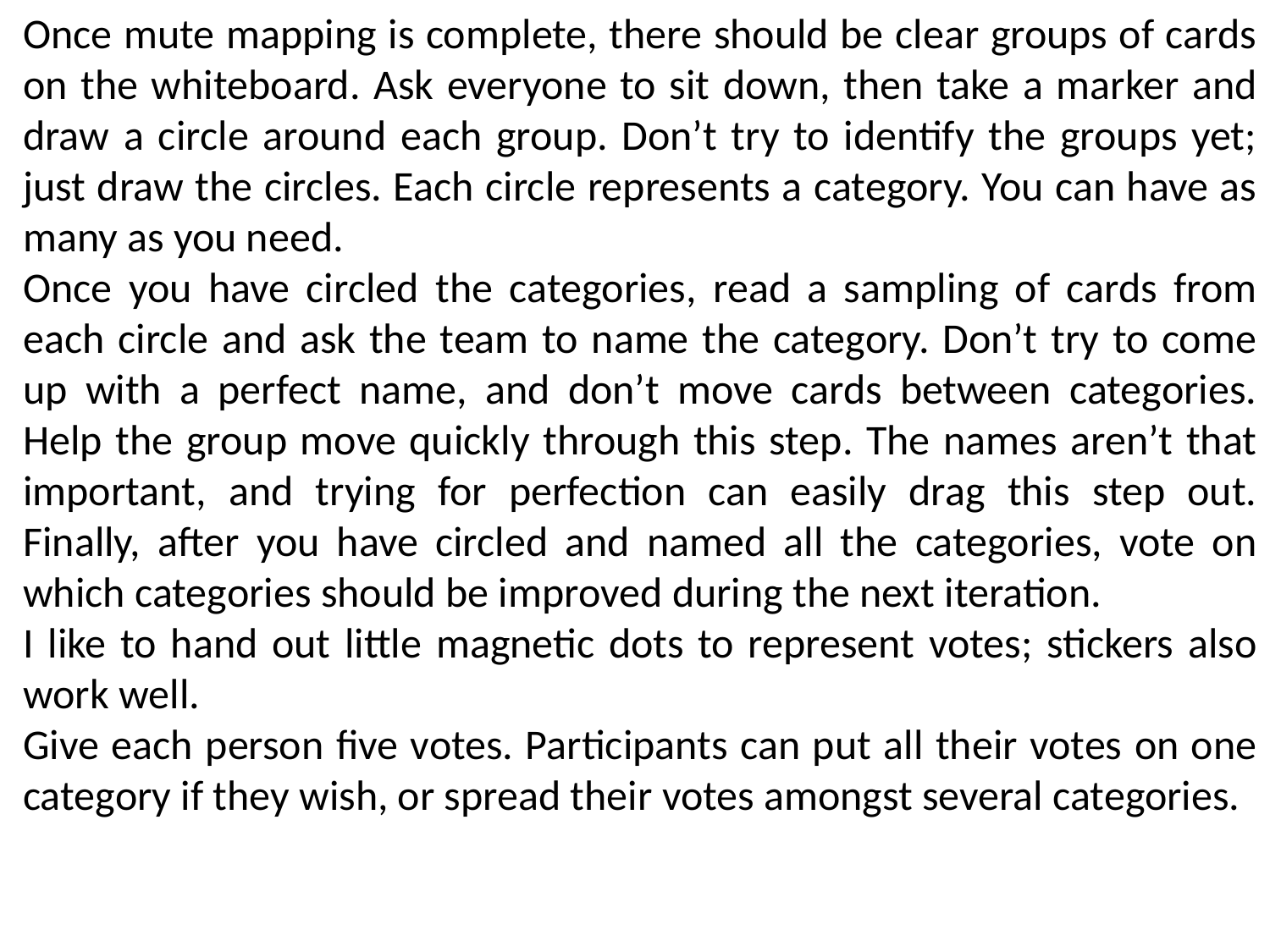

Once mute mapping is complete, there should be clear groups of cards on the whiteboard. Ask everyone to sit down, then take a marker and draw a circle around each group. Don’t try to identify the groups yet; just draw the circles. Each circle represents a category. You can have as many as you need.
Once you have circled the categories, read a sampling of cards from each circle and ask the team to name the category. Don’t try to come up with a perfect name, and don’t move cards between categories. Help the group move quickly through this step. The names aren’t that important, and trying for perfection can easily drag this step out. Finally, after you have circled and named all the categories, vote on which categories should be improved during the next iteration.
I like to hand out little magnetic dots to represent votes; stickers also work well.
Give each person five votes. Participants can put all their votes on one category if they wish, or spread their votes amongst several categories.